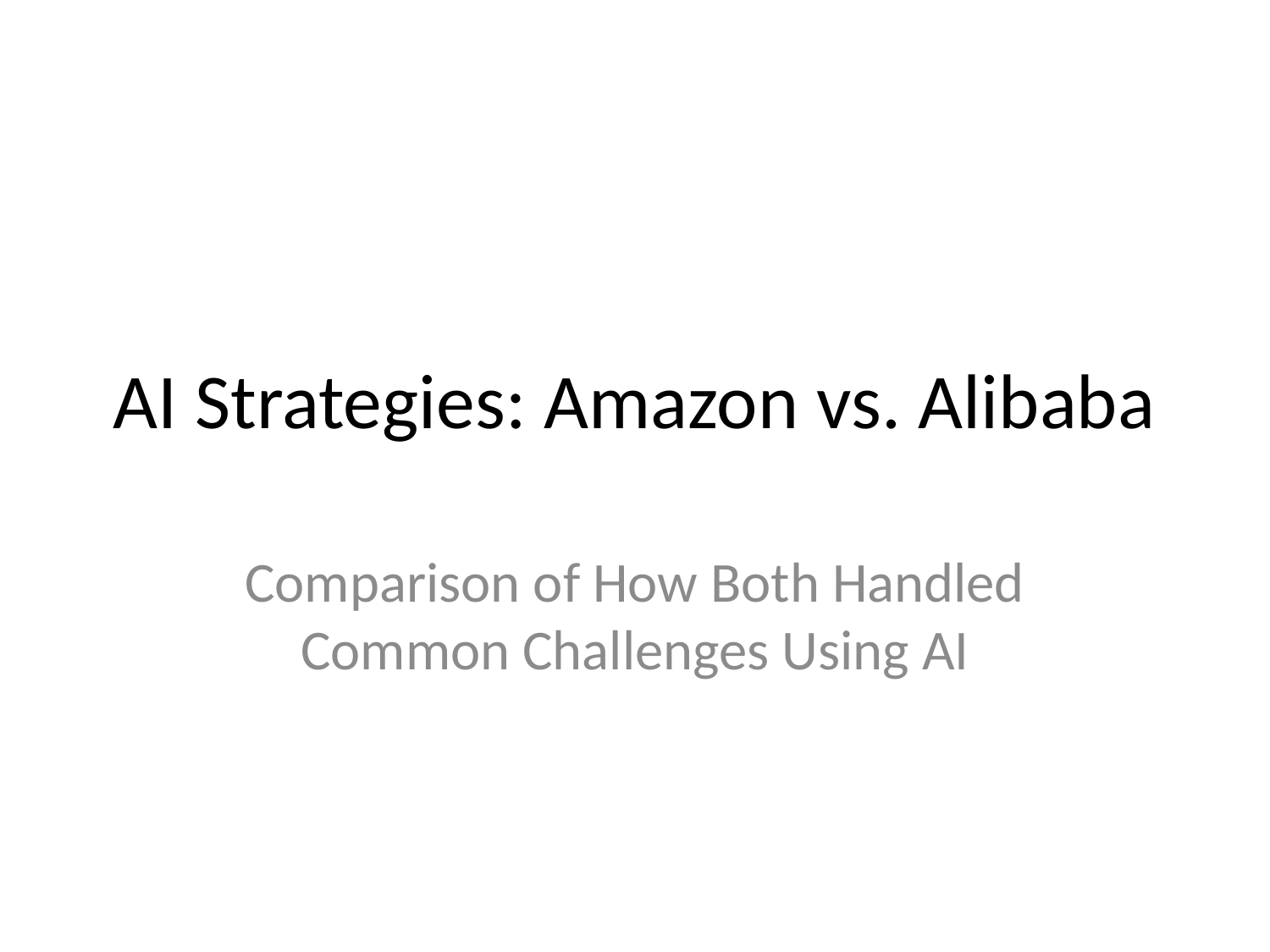

# AI Strategies: Amazon vs. Alibaba
Comparison of How Both Handled Common Challenges Using AI